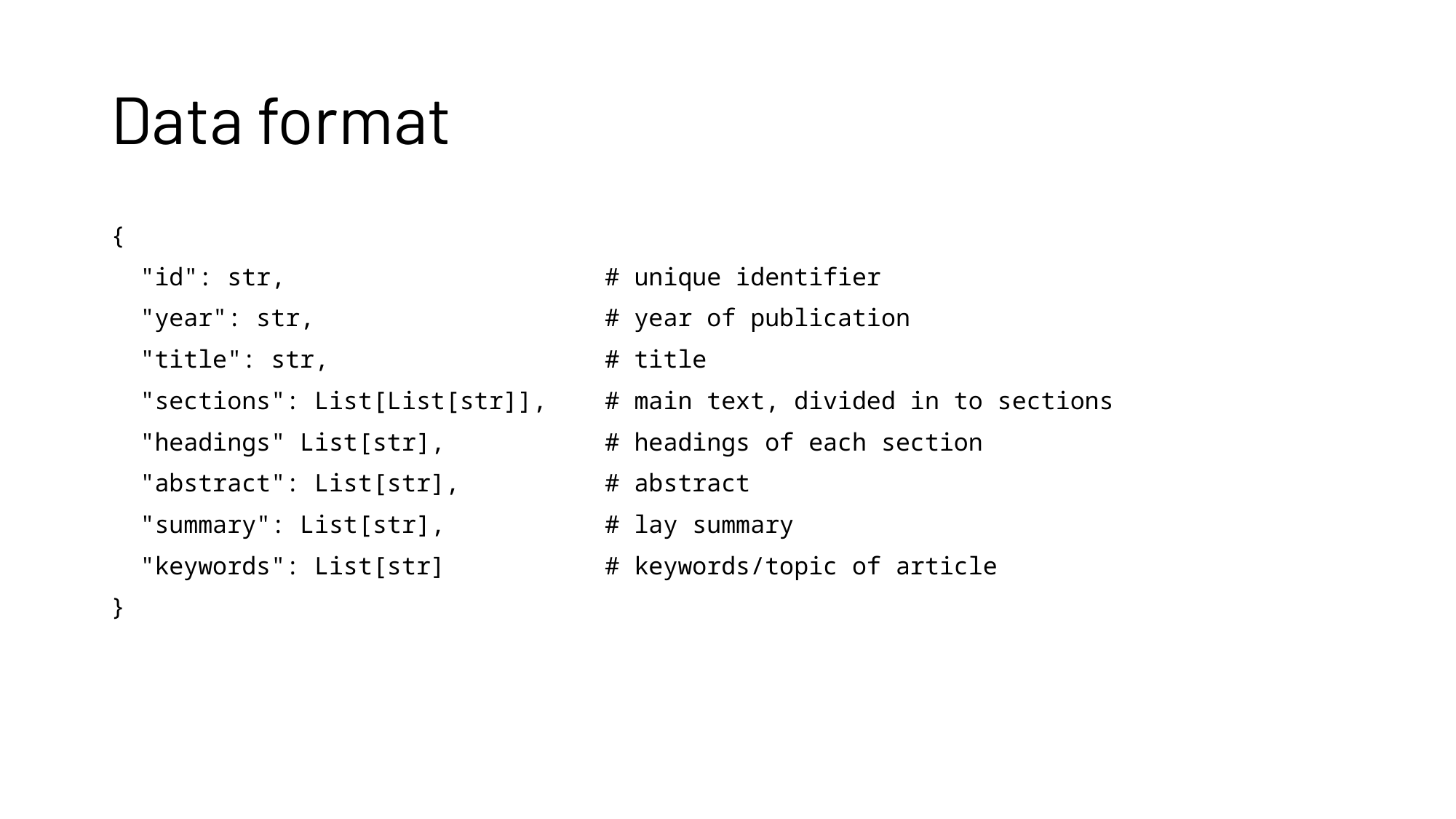

# Data format
{
  "id": str,                      # unique identifier
  "year": str,                    # year of publication
  "title": str,                   # title
  "sections": List[List[str]],    # main text, divided in to sections
  "headings" List[str],           # headings of each section
  "abstract": List[str],          # abstract
  "summary": List[str],           # lay summary
  "keywords": List[str]           # keywords/topic of article
}